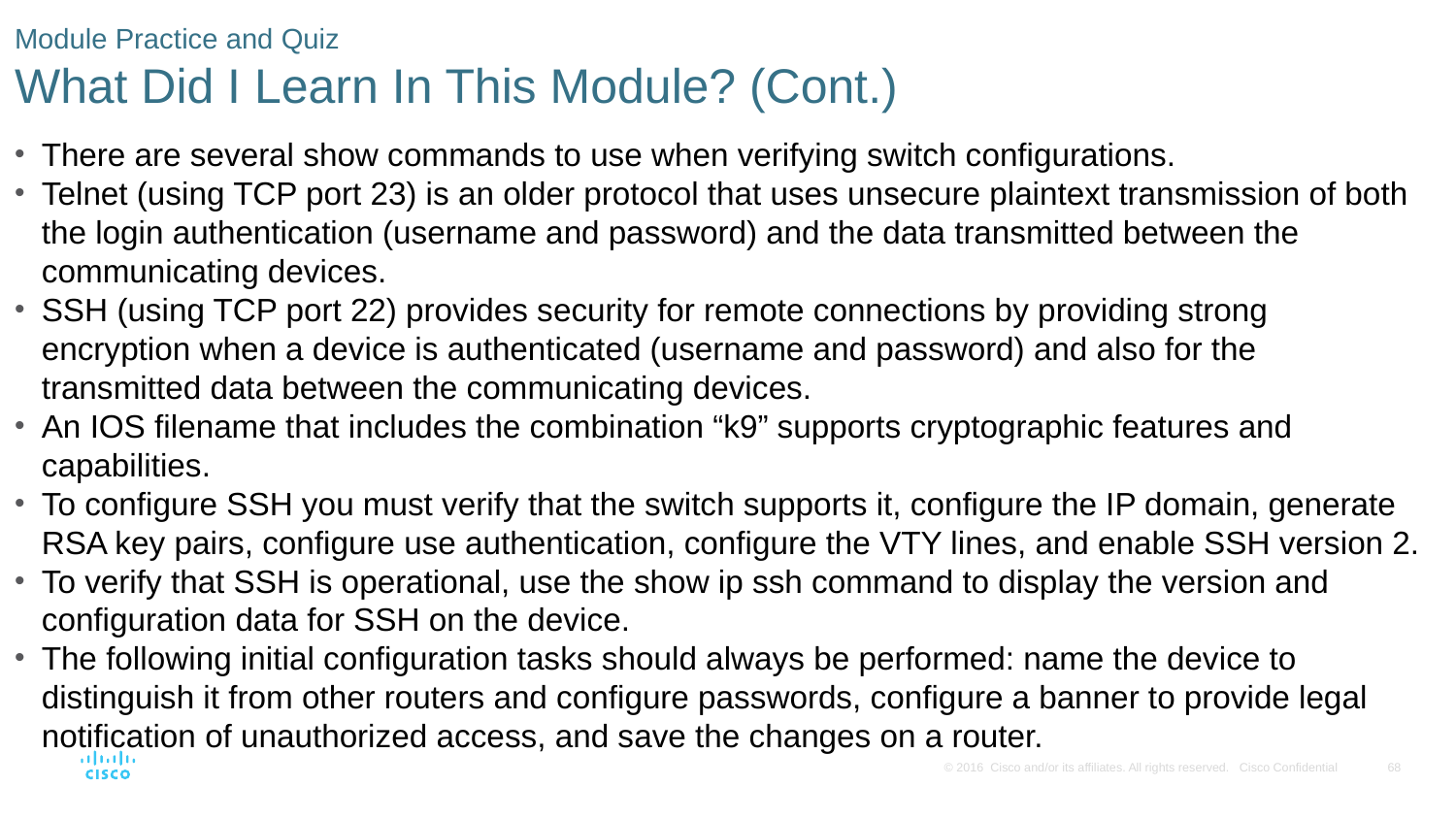

# Module Practice and Quiz What Did I Learn In This Module? (Cont.)
There are several show commands to use when verifying switch configurations.
Telnet (using TCP port 23) is an older protocol that uses unsecure plaintext transmission of both the login authentication (username and password) and the data transmitted between the communicating devices.
SSH (using TCP port 22) provides security for remote connections by providing strong encryption when a device is authenticated (username and password) and also for the transmitted data between the communicating devices.
An IOS filename that includes the combination “k9” supports cryptographic features and capabilities.
To configure SSH you must verify that the switch supports it, configure the IP domain, generate RSA key pairs, configure use authentication, configure the VTY lines, and enable SSH version 2.
To verify that SSH is operational, use the show ip ssh command to display the version and configuration data for SSH on the device.
The following initial configuration tasks should always be performed: name the device to distinguish it from other routers and configure passwords, configure a banner to provide legal notification of unauthorized access, and save the changes on a router.